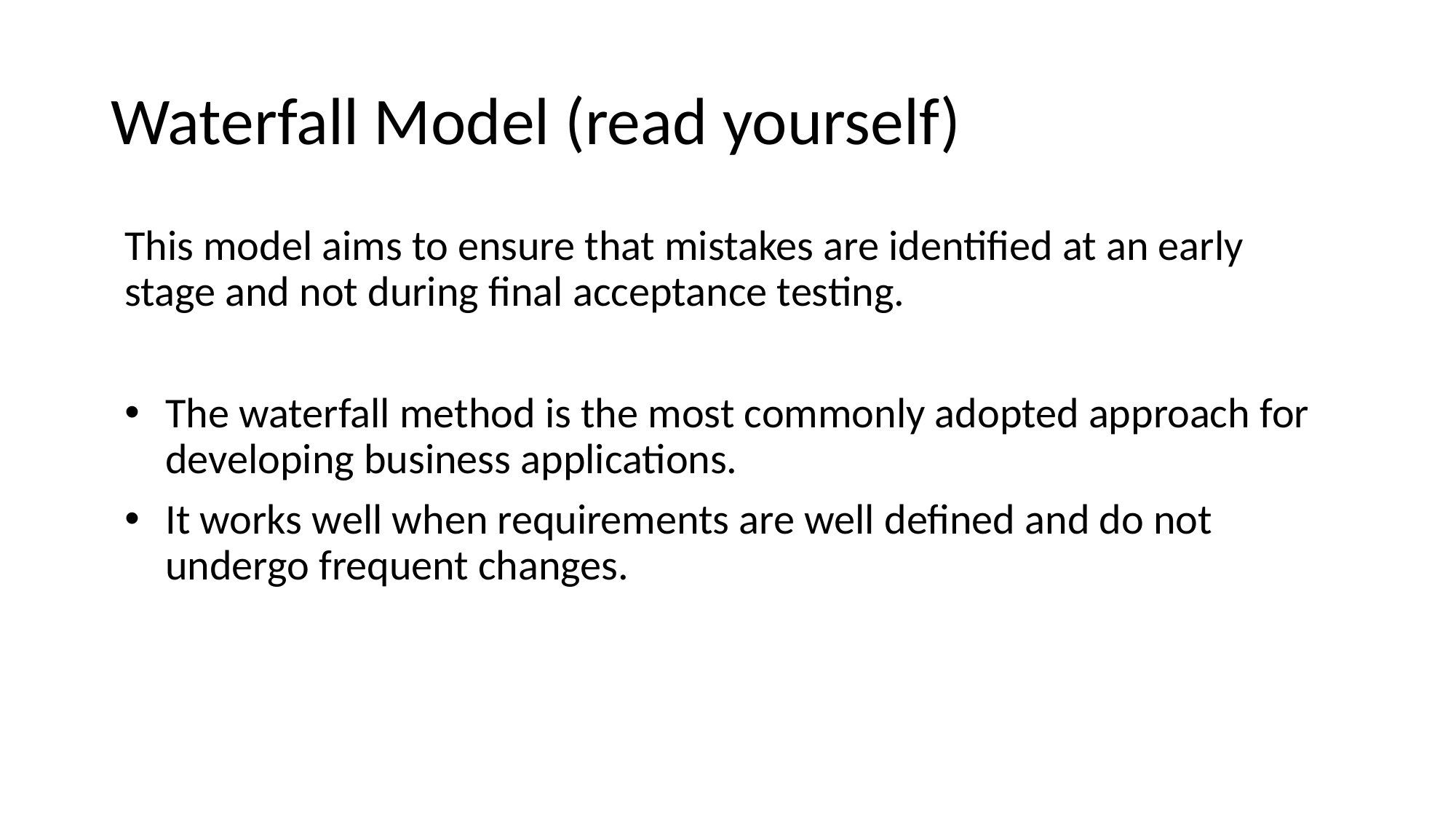

# Waterfall Model (read yourself)
This model aims to ensure that mistakes are identified at an early stage and not during final acceptance testing.

The waterfall method is the most commonly adopted approach for developing business applications.
It works well when requirements are well defined and do not undergo frequent changes.